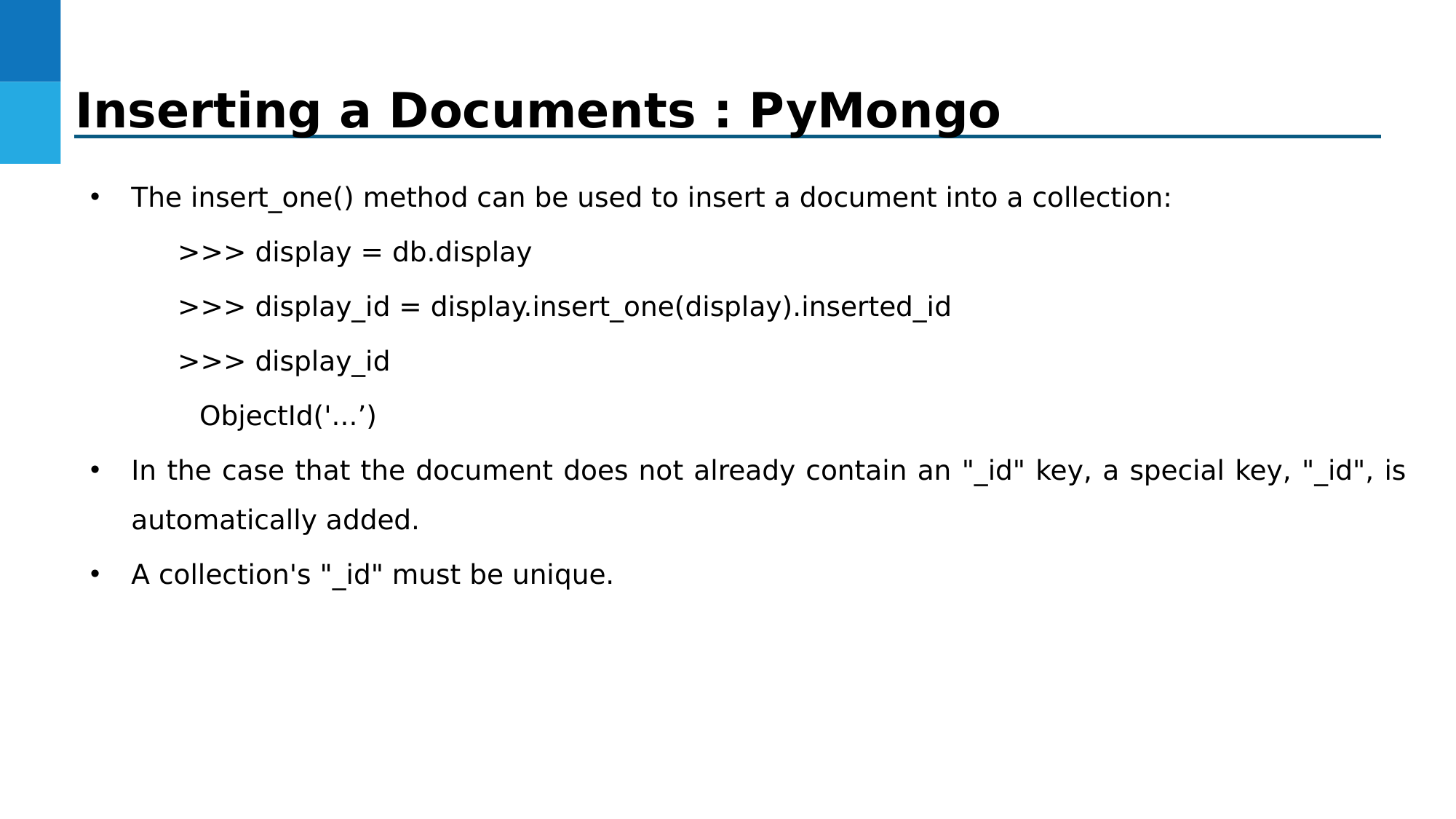

Inserting a Documents : PyMongo
The insert_one() method can be used to insert a document into a collection:
          >>> display = db.display
          >>> display_id = display.insert_one(display).inserted_id
          >>> display_id
ObjectId('...’)
In the case that the document does not already contain an "_id" key, a special key, "_id", is automatically added.
A collection's "_id" must be unique.
DO NOT WRITE ANYTHING
HERE. LEAVE THIS SPACE FOR
 WEBCAM